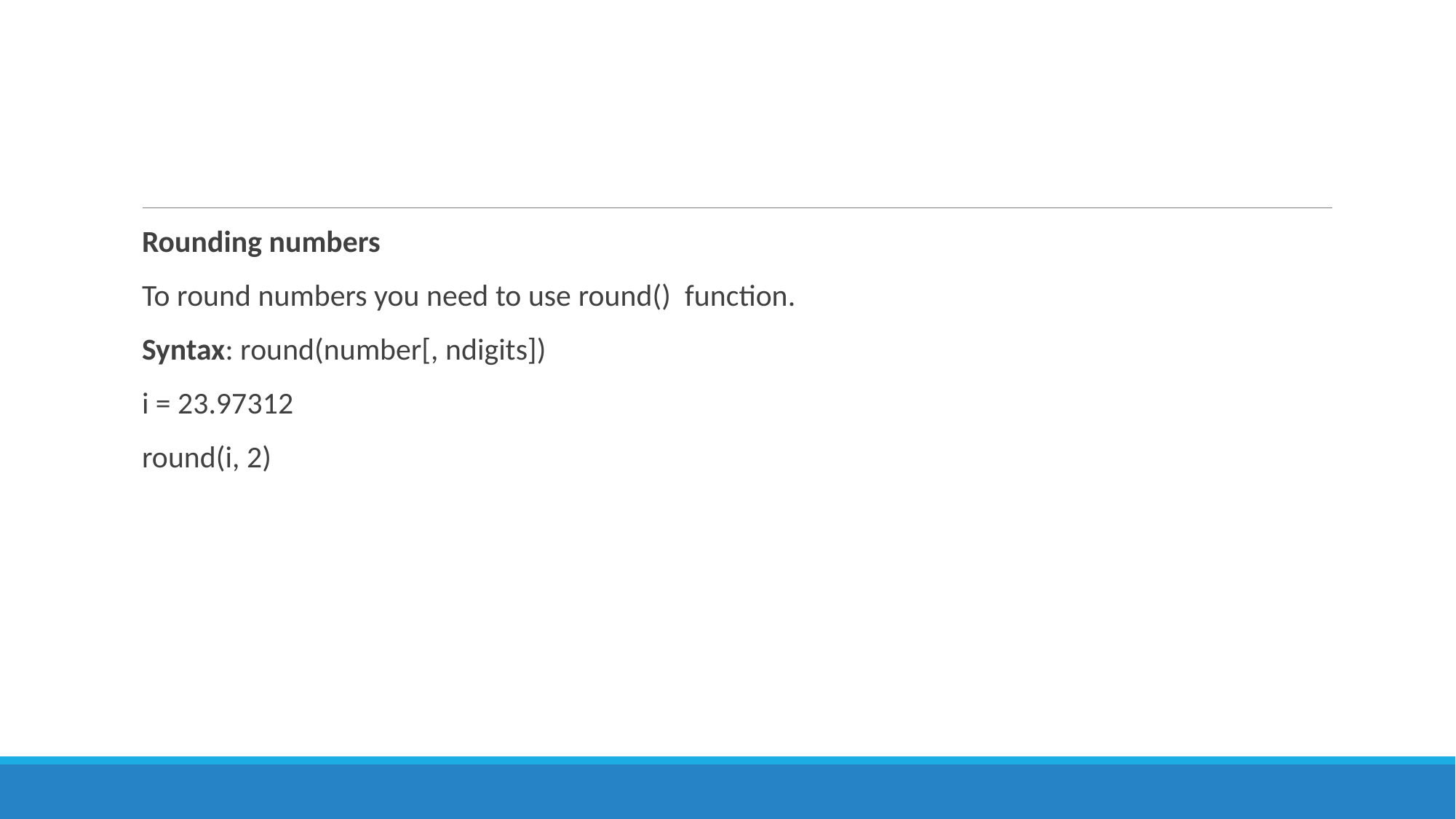

#
Rounding numbers
To round numbers you need to use round()  function.
Syntax: round(number[, ndigits])
i = 23.97312
round(i, 2)